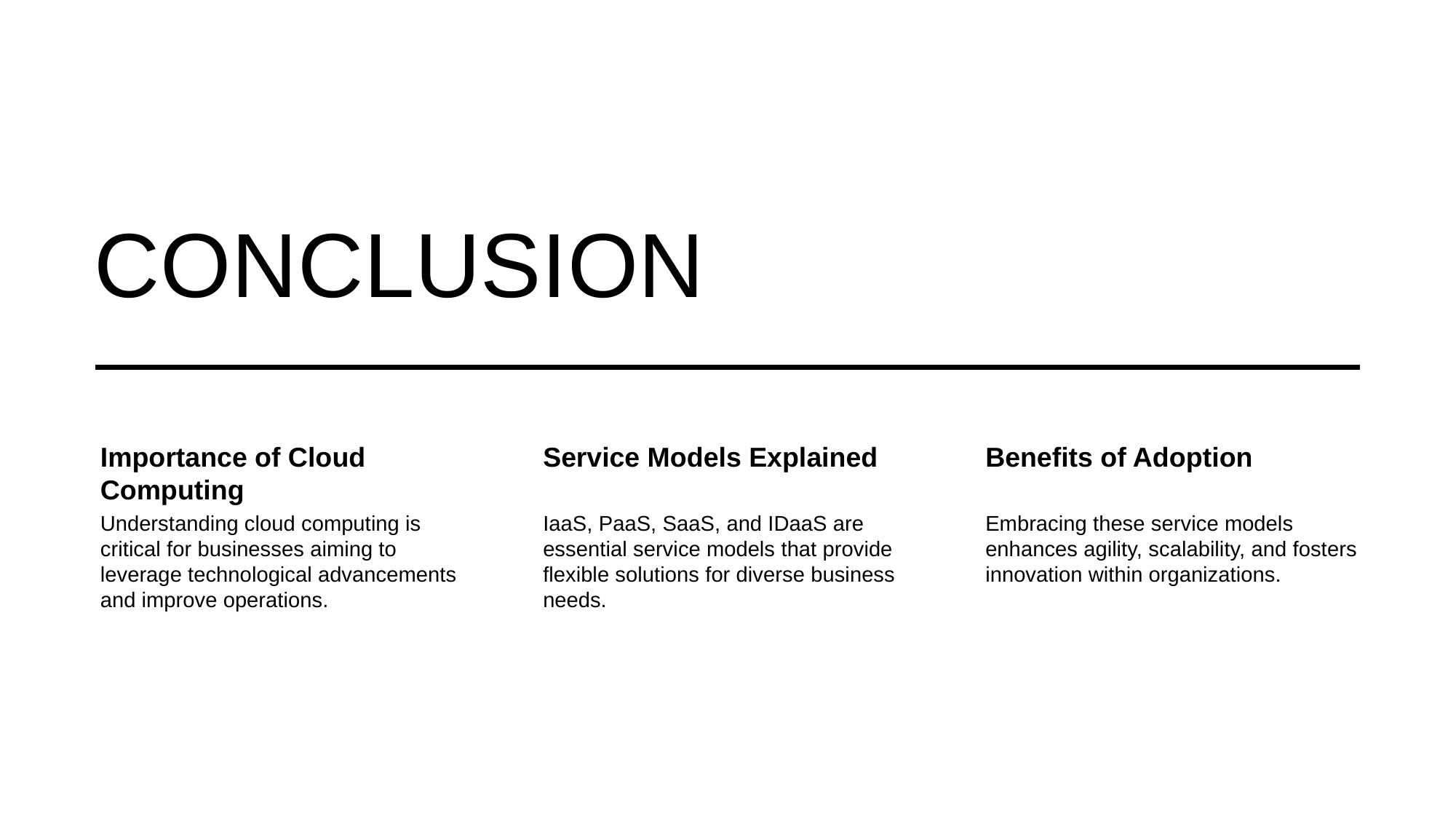

# Conclusion
Importance of Cloud Computing
Understanding cloud computing is critical for businesses aiming to leverage technological advancements and improve operations.
Service Models Explained
IaaS, PaaS, SaaS, and IDaaS are essential service models that provide flexible solutions for diverse business needs.
Benefits of Adoption
Embracing these service models enhances agility, scalability, and fosters innovation within organizations.